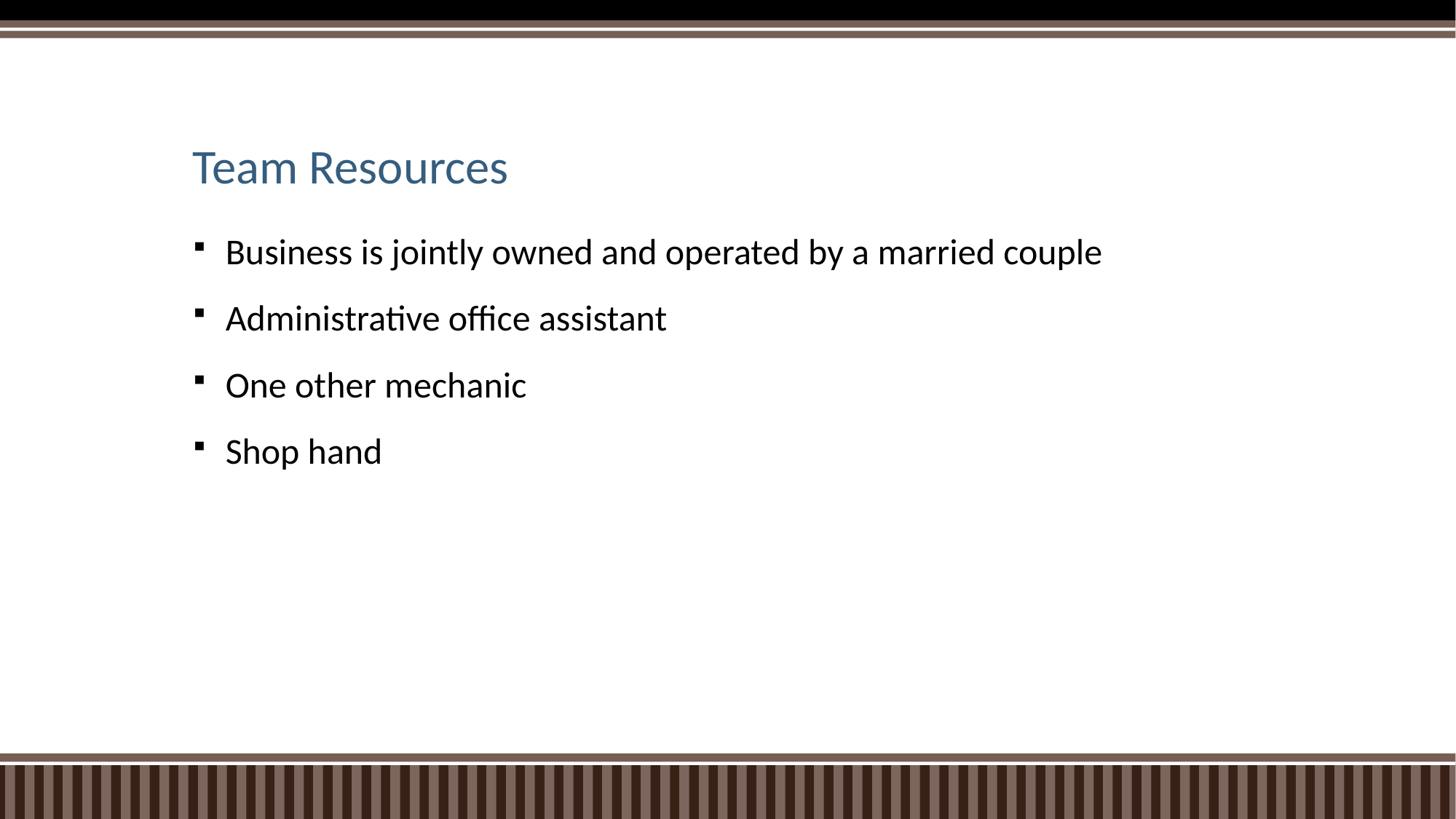

# Team Resources
Business is jointly owned and operated by a married couple
Administrative office assistant
One other mechanic
Shop hand